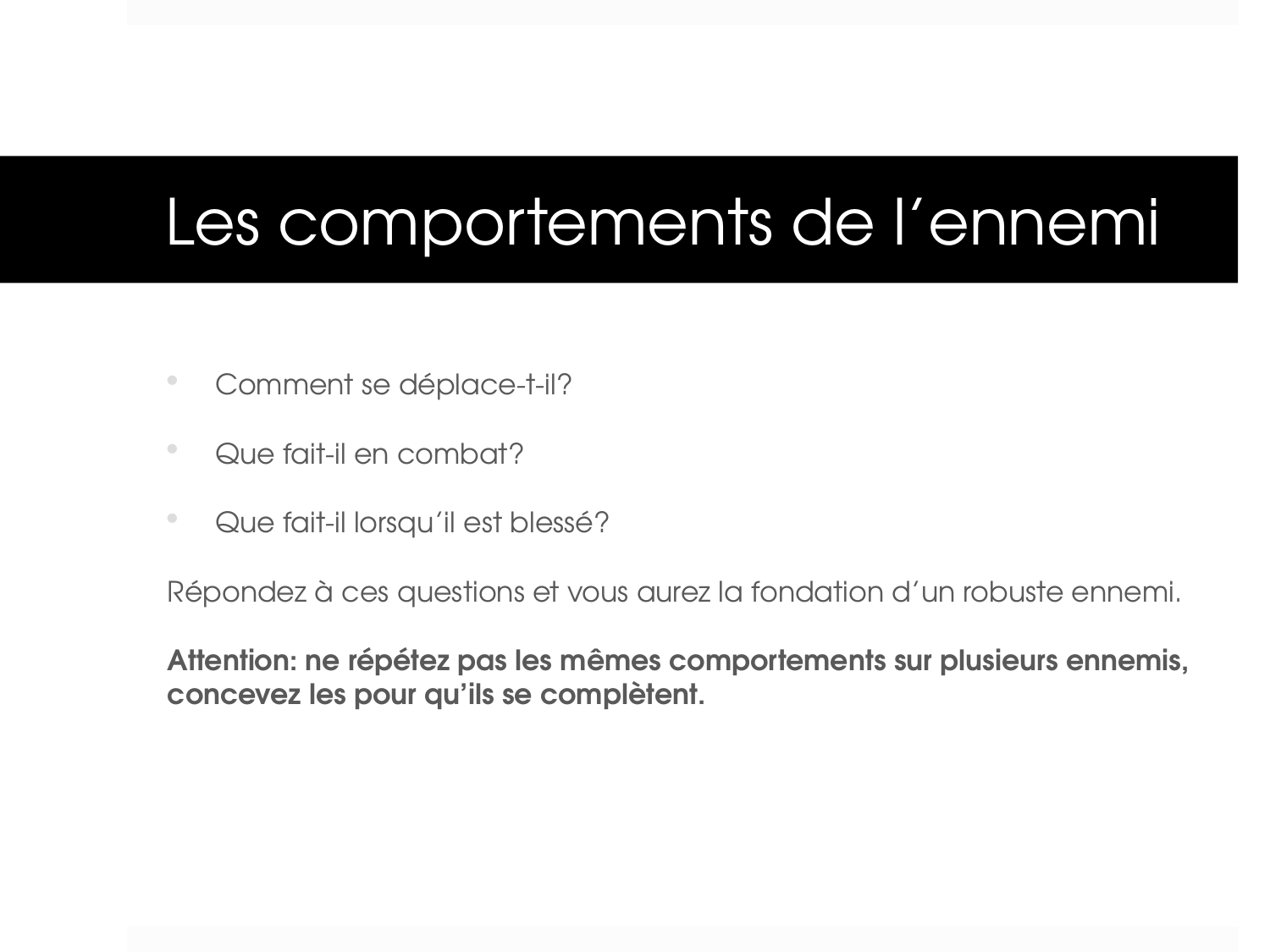

# Les comportements de l’ennemi
Comment se déplace-t-il?
Que fait-il en combat?
Que fait-il lorsqu’il est blessé?
Répondez à ces questions et vous aurez la fondation d’un robuste ennemi.
Attention: ne répétez pas les mêmes comportements sur plusieurs ennemis, concevez les pour qu’ils se complètent.